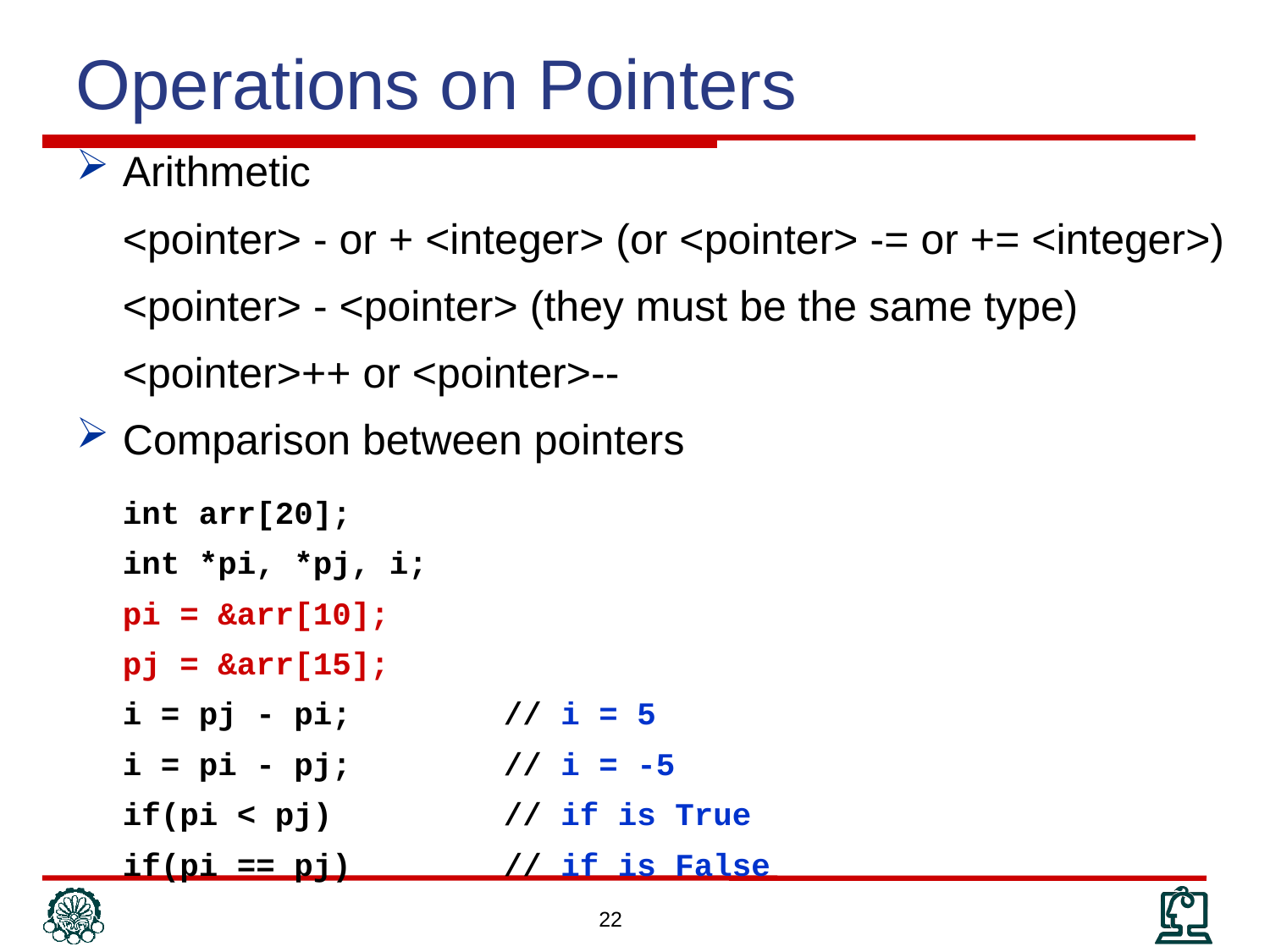

Operations on Pointers
Arithmetic
	<pointer> - or + <integer> (or <pointer> -= or += <integer>)
	<pointer> - <pointer> (they must be the same type)
	<pointer>++ or <pointer>--
Comparison between pointers

	int arr[20];
	int *pi, *pj, i;
	pi = &arr[10];
	pj = &arr[15];
	i = pj - pi;		// i = 5
	i = pi - pj;		// i = -5
	if(pi < pj) 		// if is True
	if(pi == pj) 		// if is False
22